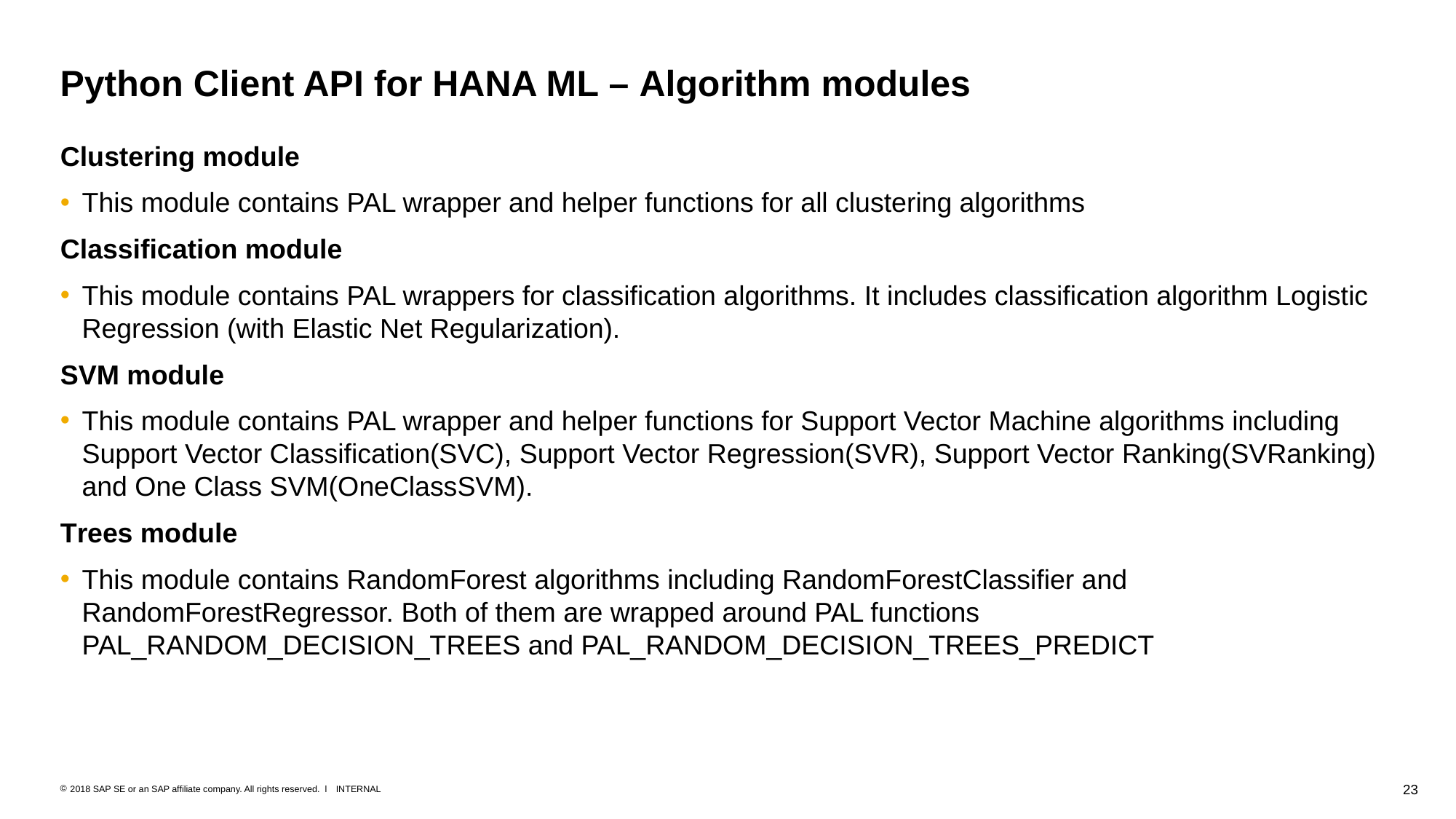

# Python Client API for HANA ML – Algorithm modules
Clustering module
This module contains PAL wrapper and helper functions for all clustering algorithms
Classification module
This module contains PAL wrappers for classification algorithms. It includes classification algorithm Logistic Regression (with Elastic Net Regularization).
SVM module
This module contains PAL wrapper and helper functions for Support Vector Machine algorithms including Support Vector Classification(SVC), Support Vector Regression(SVR), Support Vector Ranking(SVRanking) and One Class SVM(OneClassSVM).
Trees module
This module contains RandomForest algorithms including RandomForestClassifier and RandomForestRegressor. Both of them are wrapped around PAL functions PAL_RANDOM_DECISION_TREES and PAL_RANDOM_DECISION_TREES_PREDICT